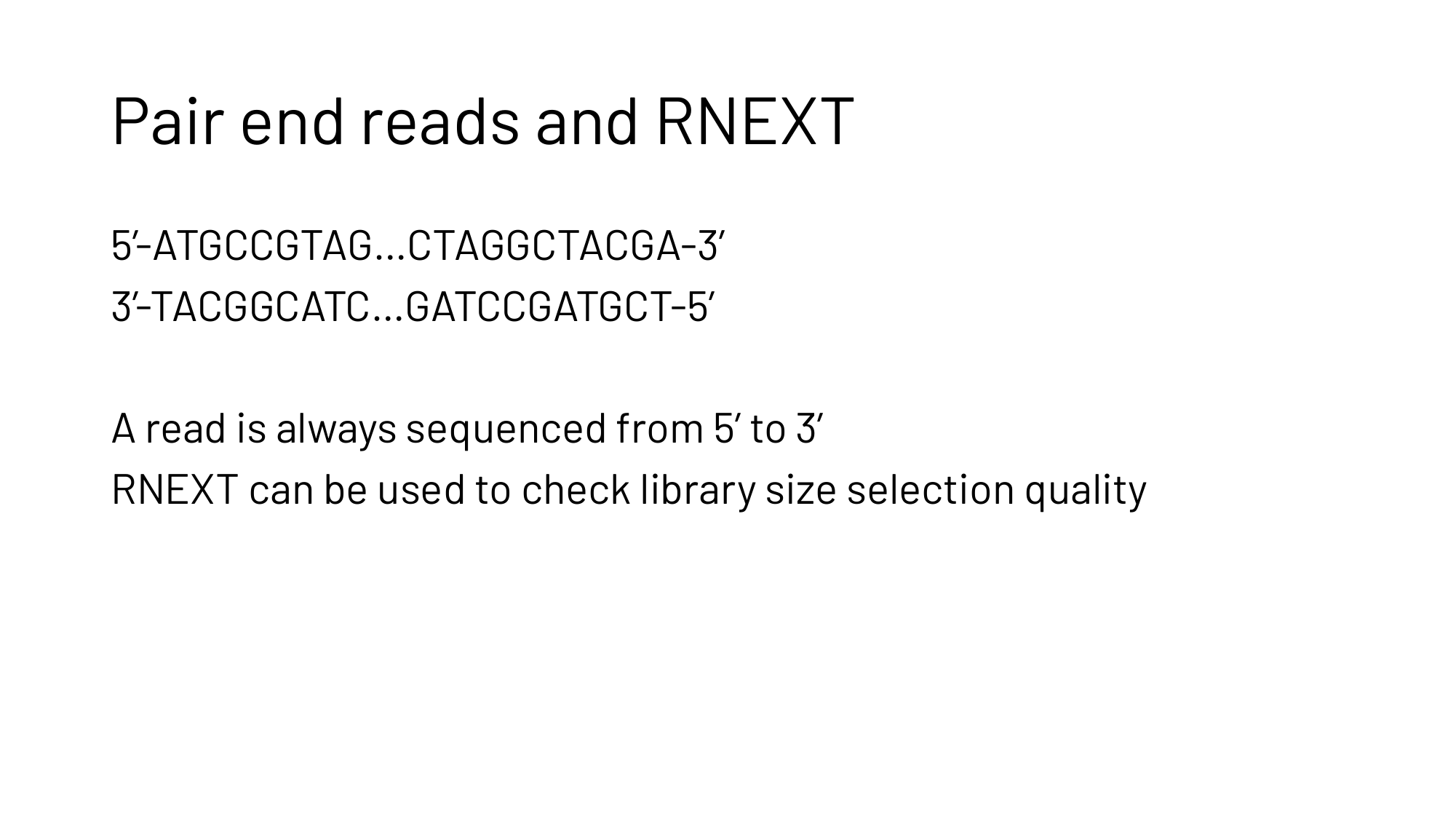

# Pair end reads and RNEXT
5’-ATGCCGTAG…CTAGGCTACGA-3’
3’-TACGGCATC…GATCCGATGCT-5’

A read is always sequenced from 5’ to 3’
RNEXT can be used to check library size selection quality